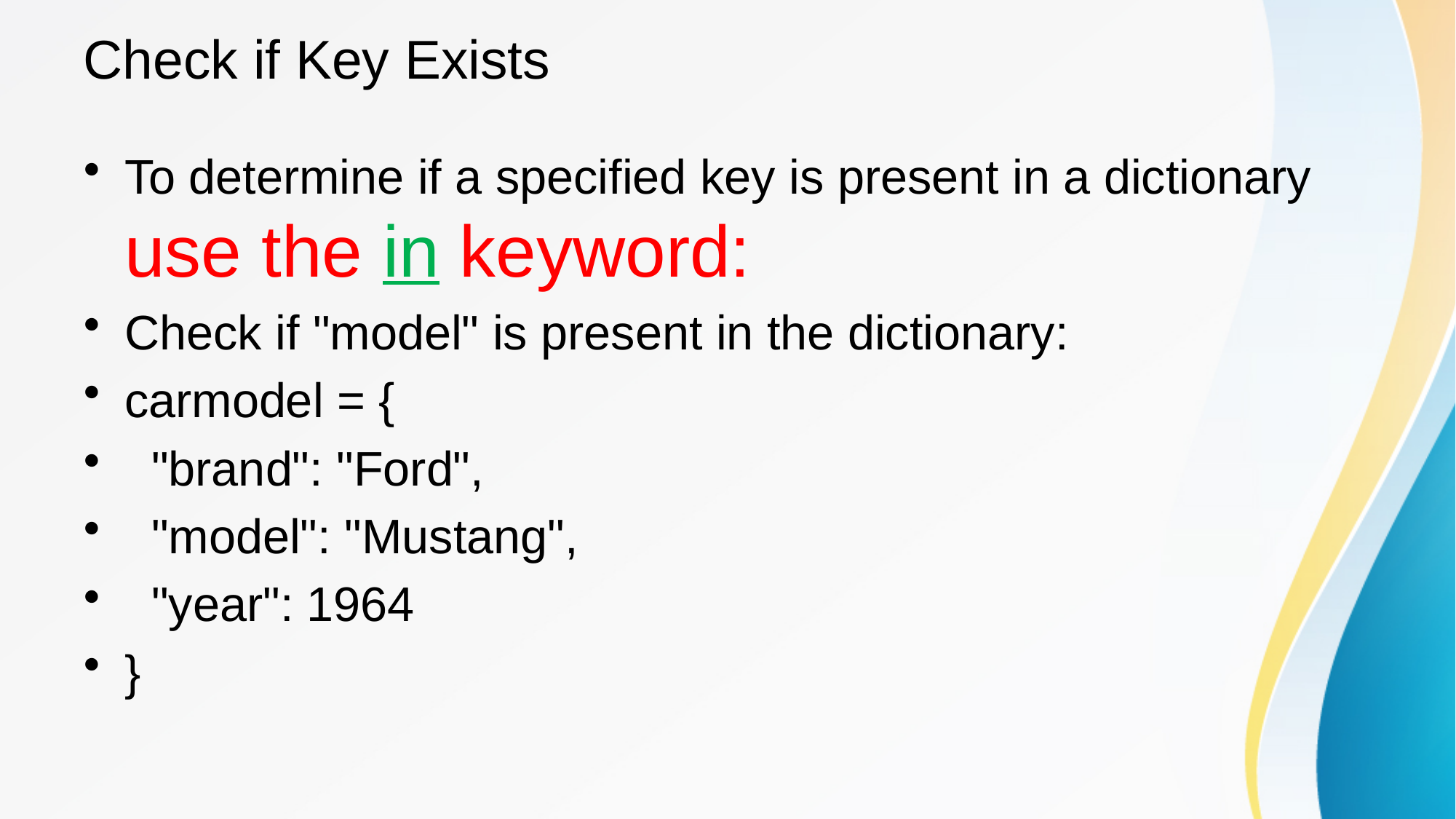

# Check if Key Exists
To determine if a specified key is present in a dictionary use the in keyword:
Check if "model" is present in the dictionary:
carmodel = {
  "brand": "Ford",
  "model": "Mustang",
  "year": 1964
}